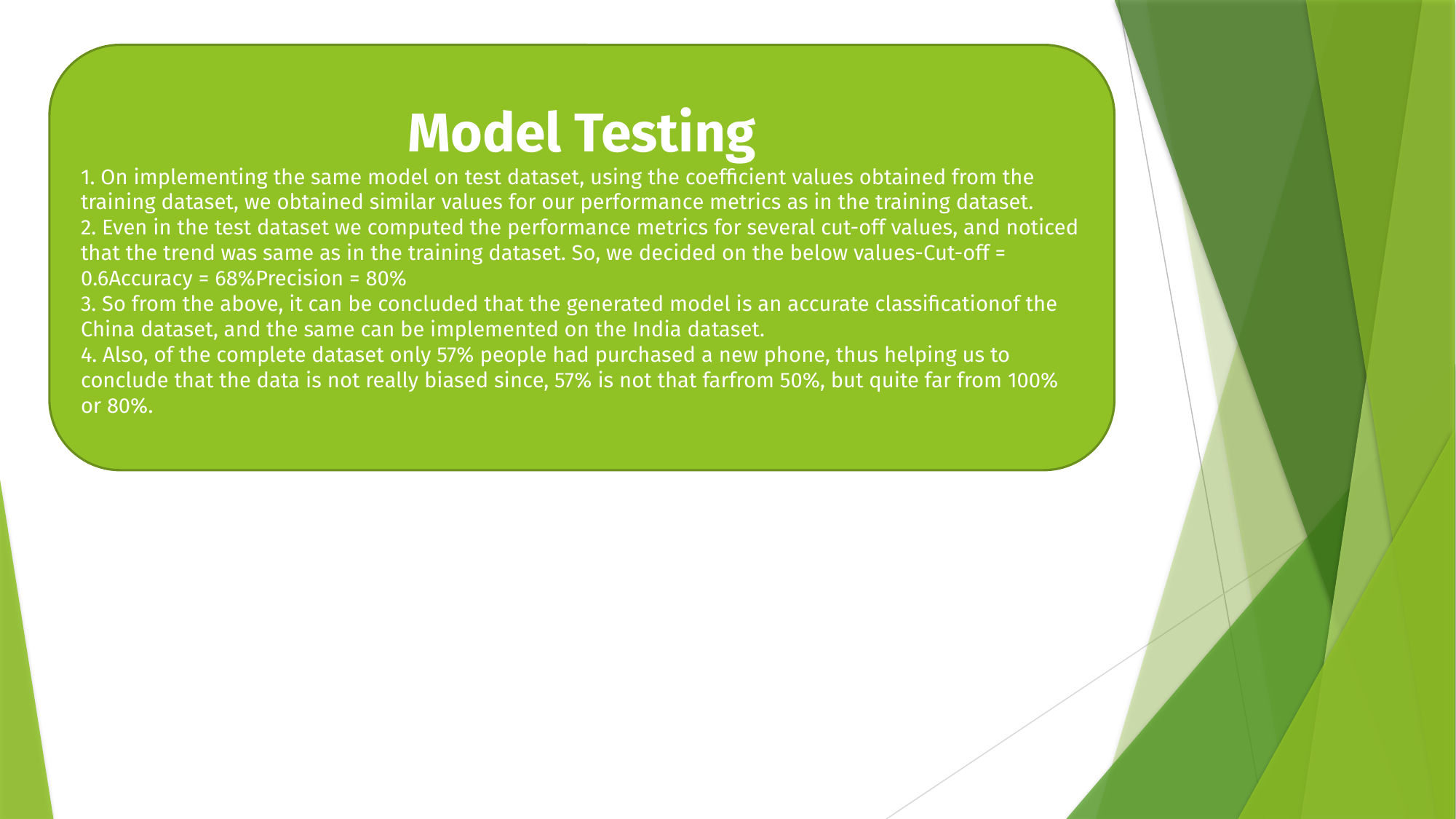

Model Testing
1. On implementing the same model on test dataset, using the coefficient values obtained from the training dataset, we obtained similar values for our performance metrics as in the training dataset.
2. Even in the test dataset we computed the performance metrics for several cut-off values, and noticed that the trend was same as in the training dataset. So, we decided on the below values-Cut-off = 0.6Accuracy = 68%Precision = 80%
3. So from the above, it can be concluded that the generated model is an accurate classificationof the China dataset, and the same can be implemented on the India dataset.
4. Also, of the complete dataset only 57% people had purchased a new phone, thus helping us to conclude that the data is not really biased since, 57% is not that farfrom 50%, but quite far from 100% or 80%.